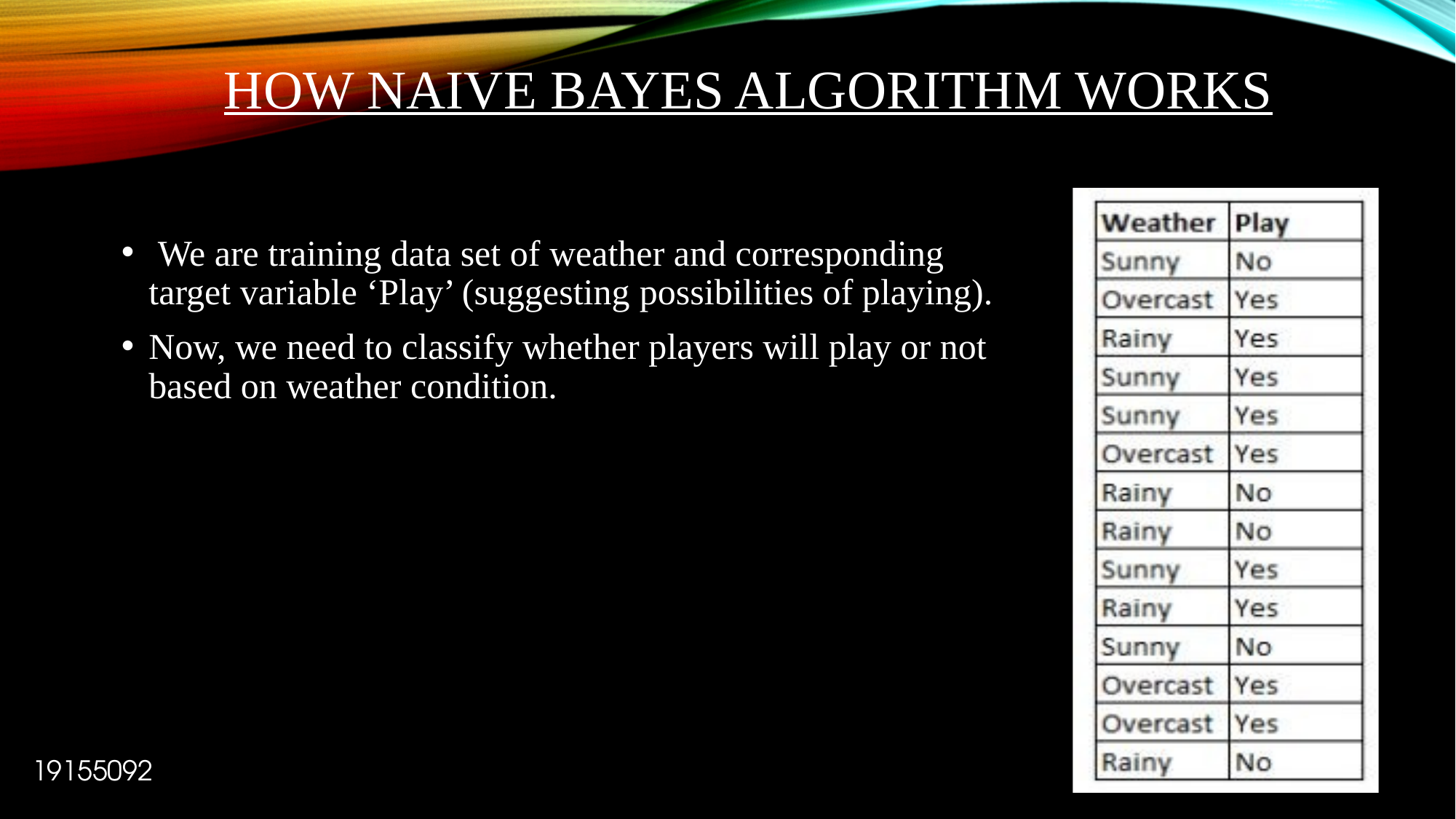

# How Naive Bayes algorithm works

 We are training data set of weather and corresponding target variable ‘Play’ (suggesting possibilities of playing).
Now, we need to classify whether players will play or not based on weather condition.
19155092